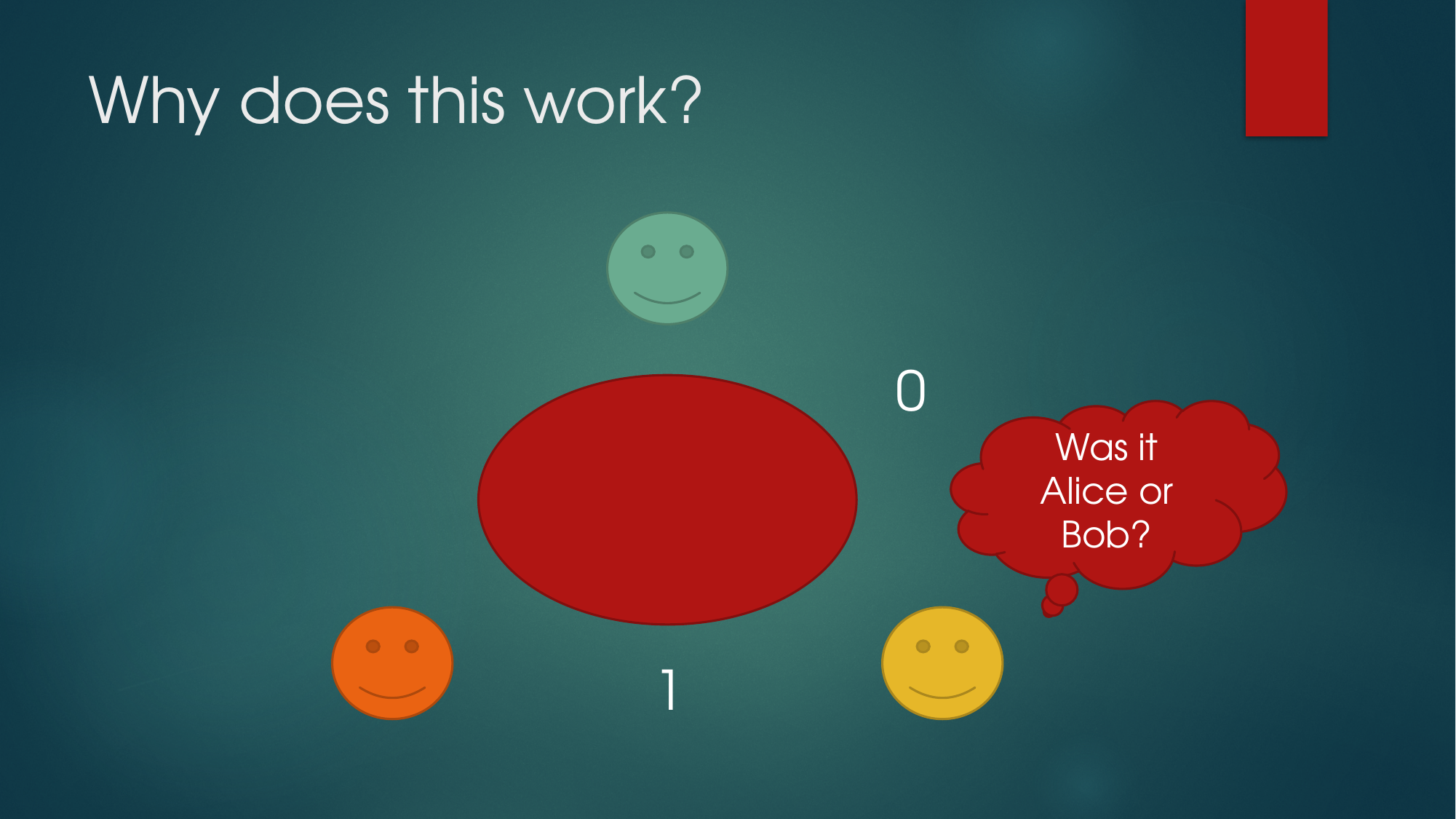

# Why does this work?

0

Was it Alice or Bob?

1